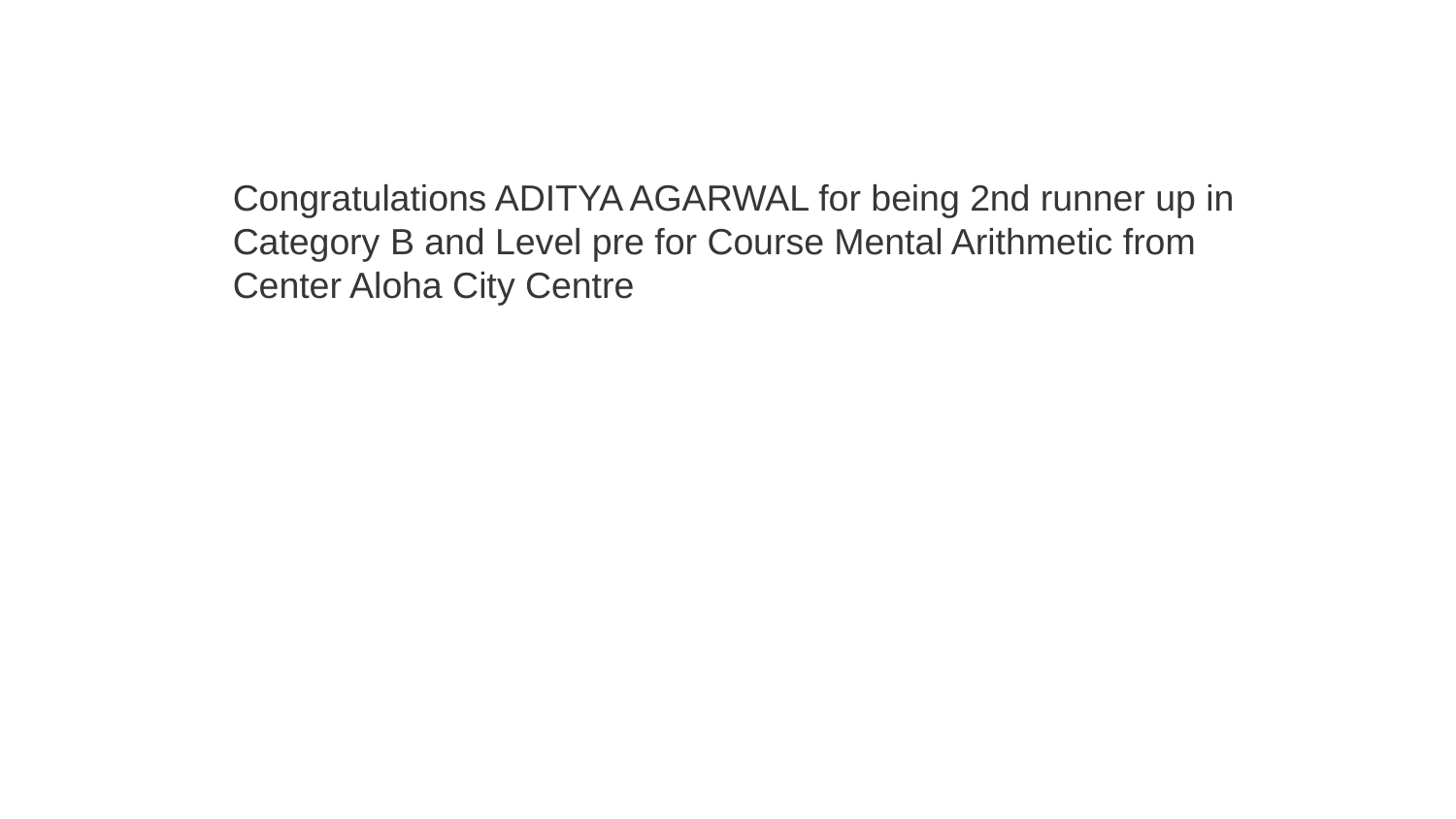

Congratulations ADITYA AGARWAL for being 2nd runner up in Category B and Level pre for Course Mental Arithmetic from Center Aloha City Centre